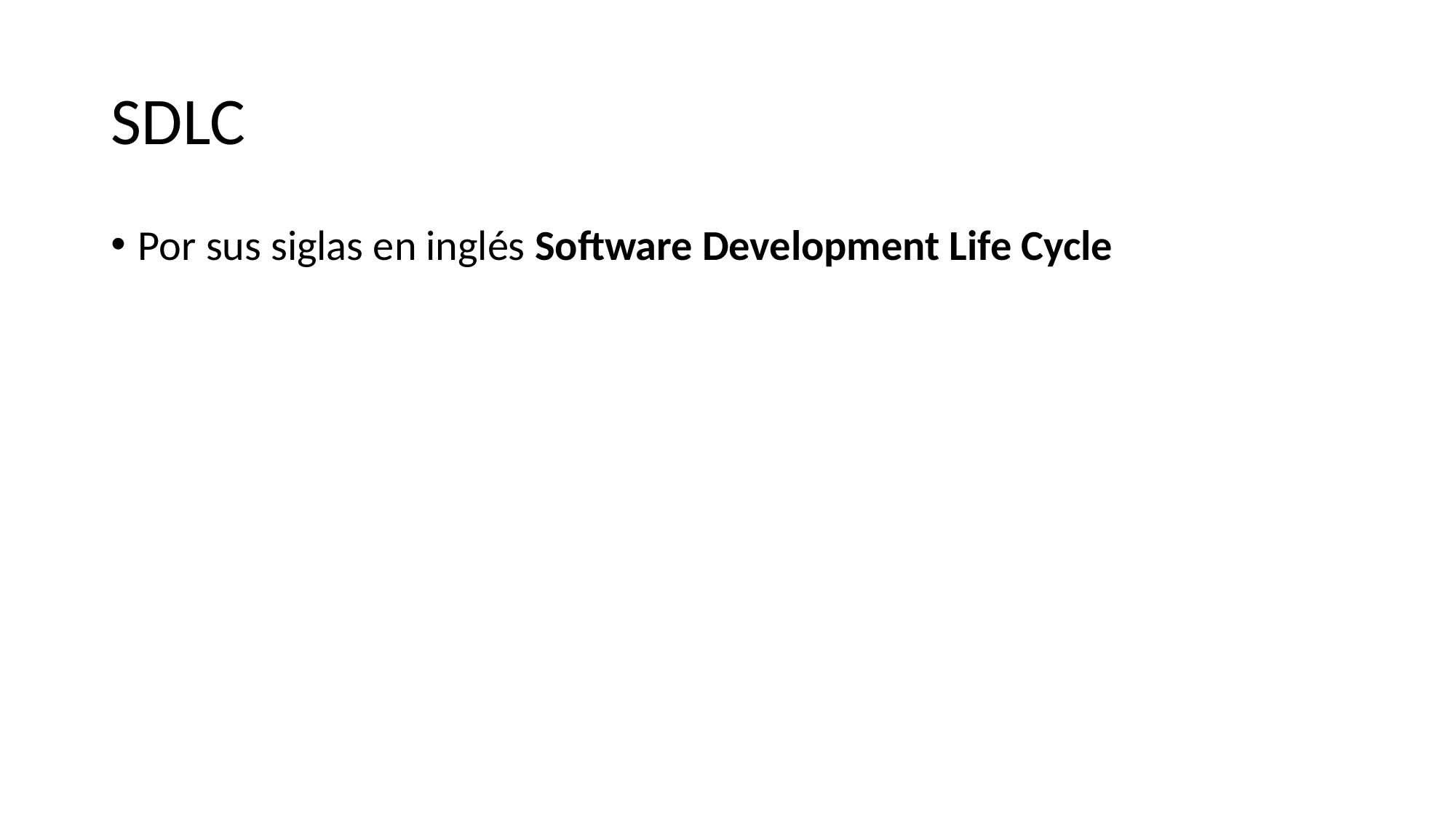

# SDLC
Por sus siglas en inglés Software Development Life Cycle